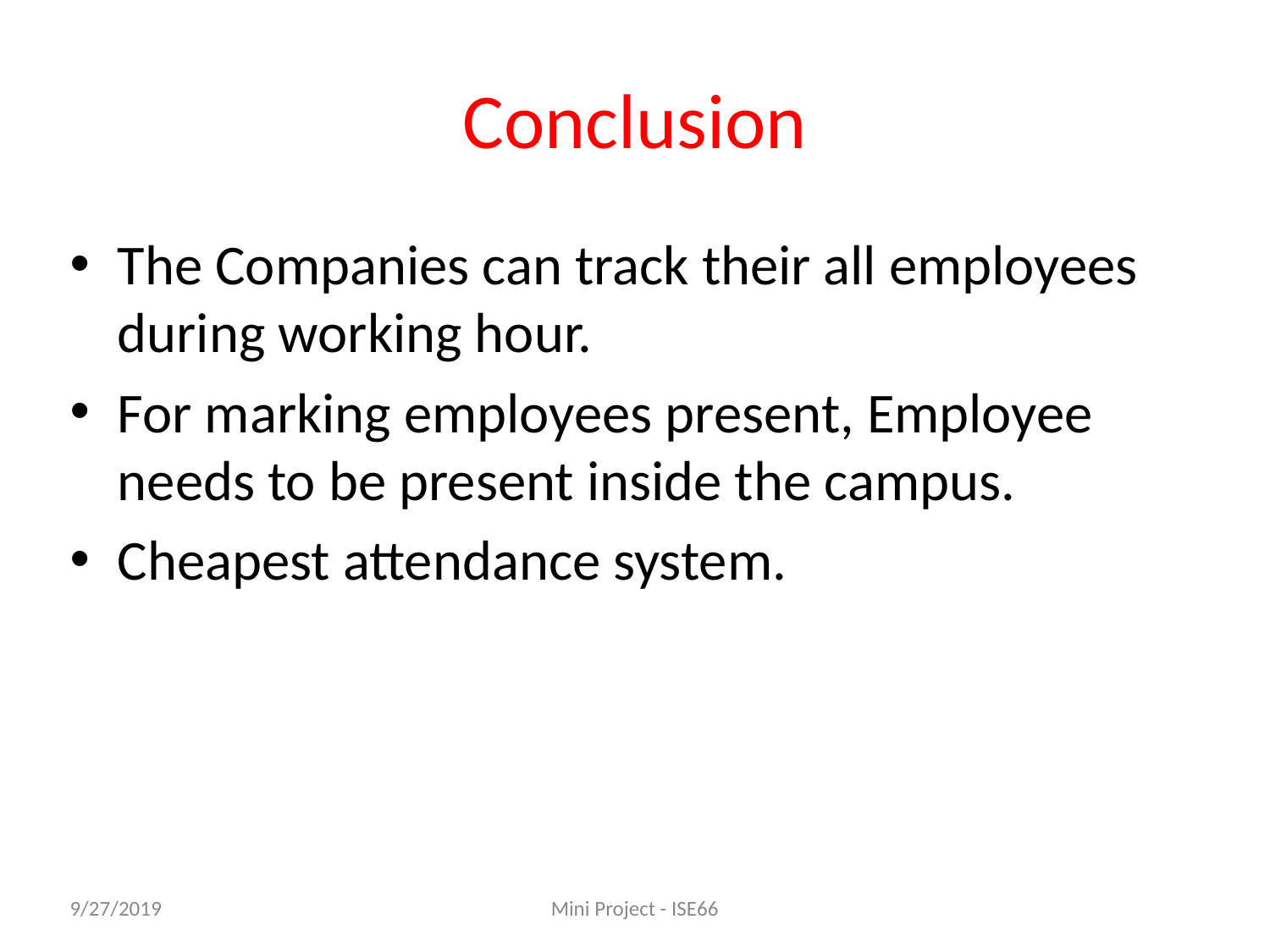

# Conclusion
The Companies can track their all employees during working hour.
For marking employees present, Employee needs to be present inside the campus.
Cheapest attendance system.
9/27/2019
Mini Project - ISE66
10